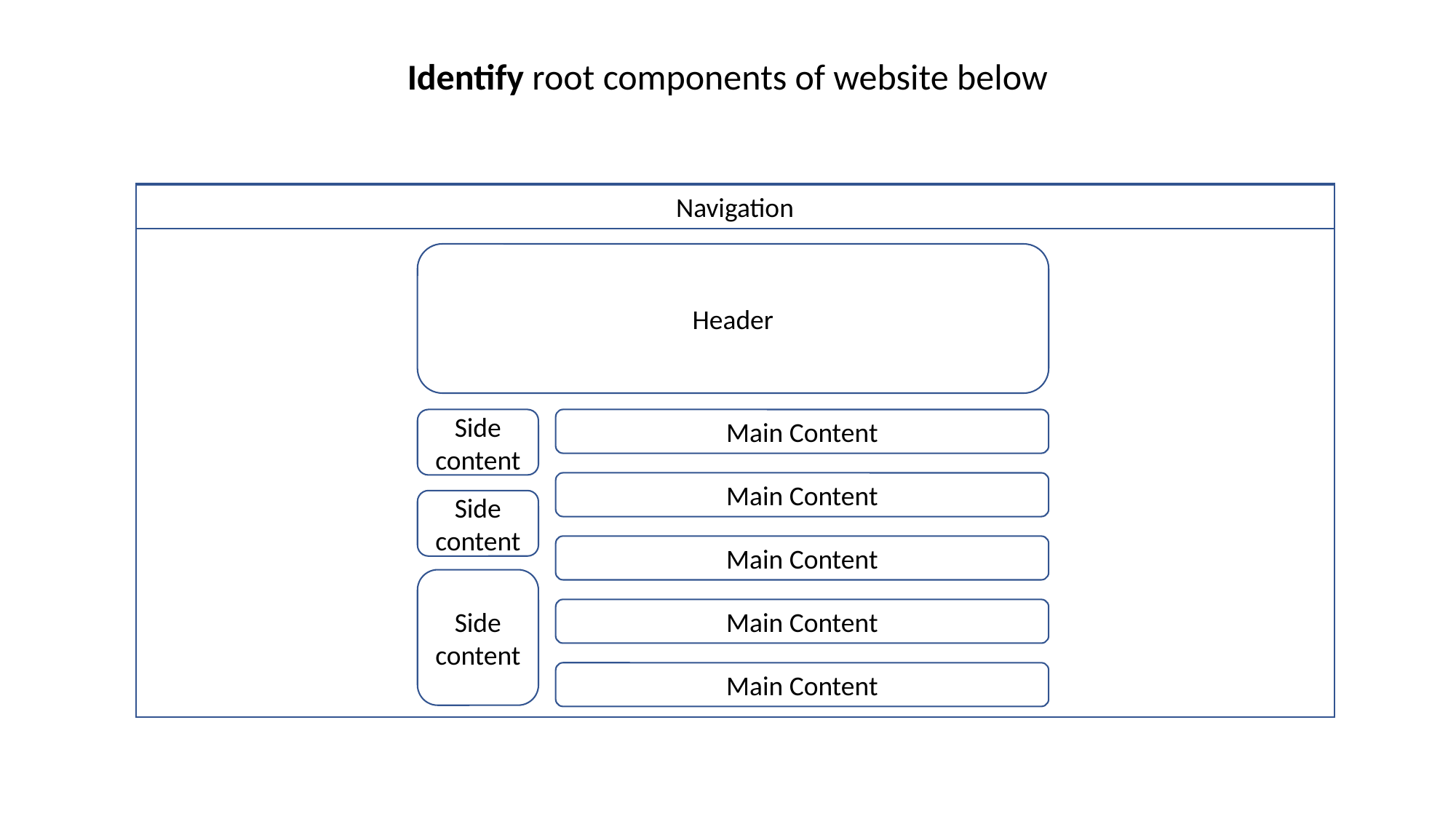

Identify root components of website below

Navigation
Header
Side content
Main Content
Main Content
Side content
Main Content
Side content
Main Content
Main Content